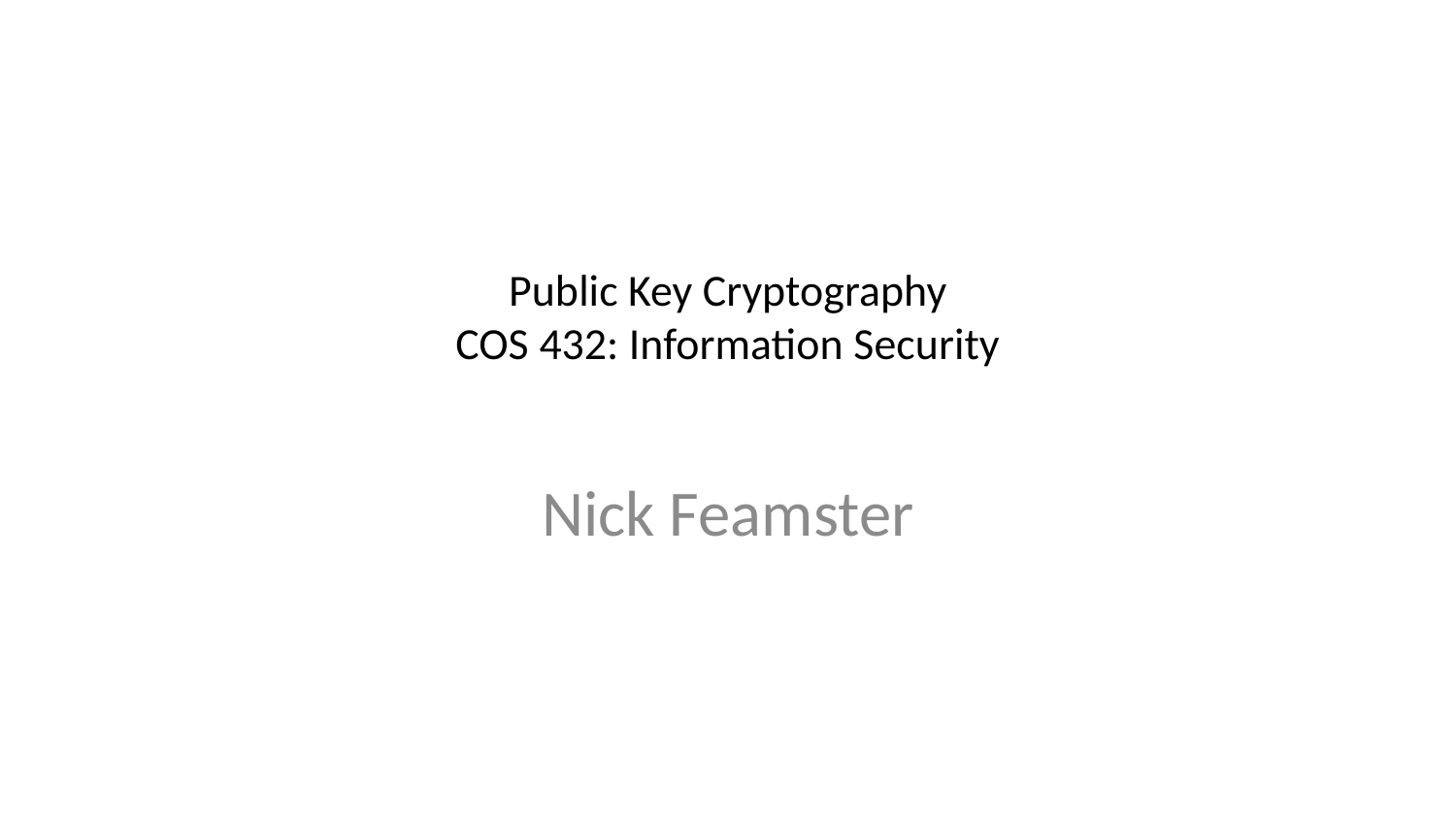

# Public Key Cryptography COS 432: Information Security
Nick Feamster